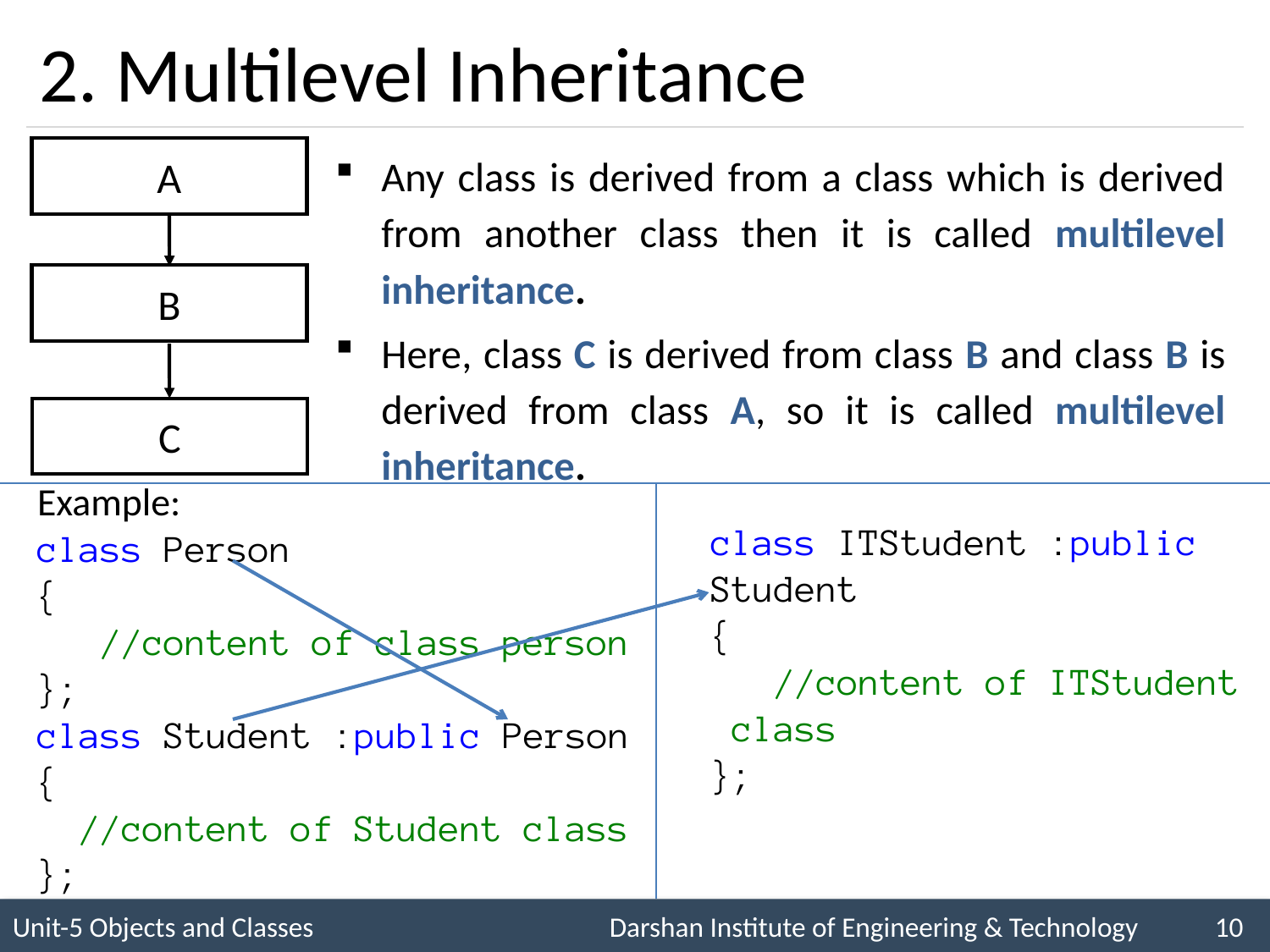

# 2. Multilevel Inheritance

Any class is derived from a class which is derived from another class then it is called multilevel inheritance.
Here, class C is derived from class B and class B is derived from class A, so it is called multilevel inheritance.
A

B

C
Example:
class Person
{
   //content of class person
};
class Student :public Person
{
  //content of Student class
};
class ITStudent :public Student
{
   //content of ITStudent  class
};